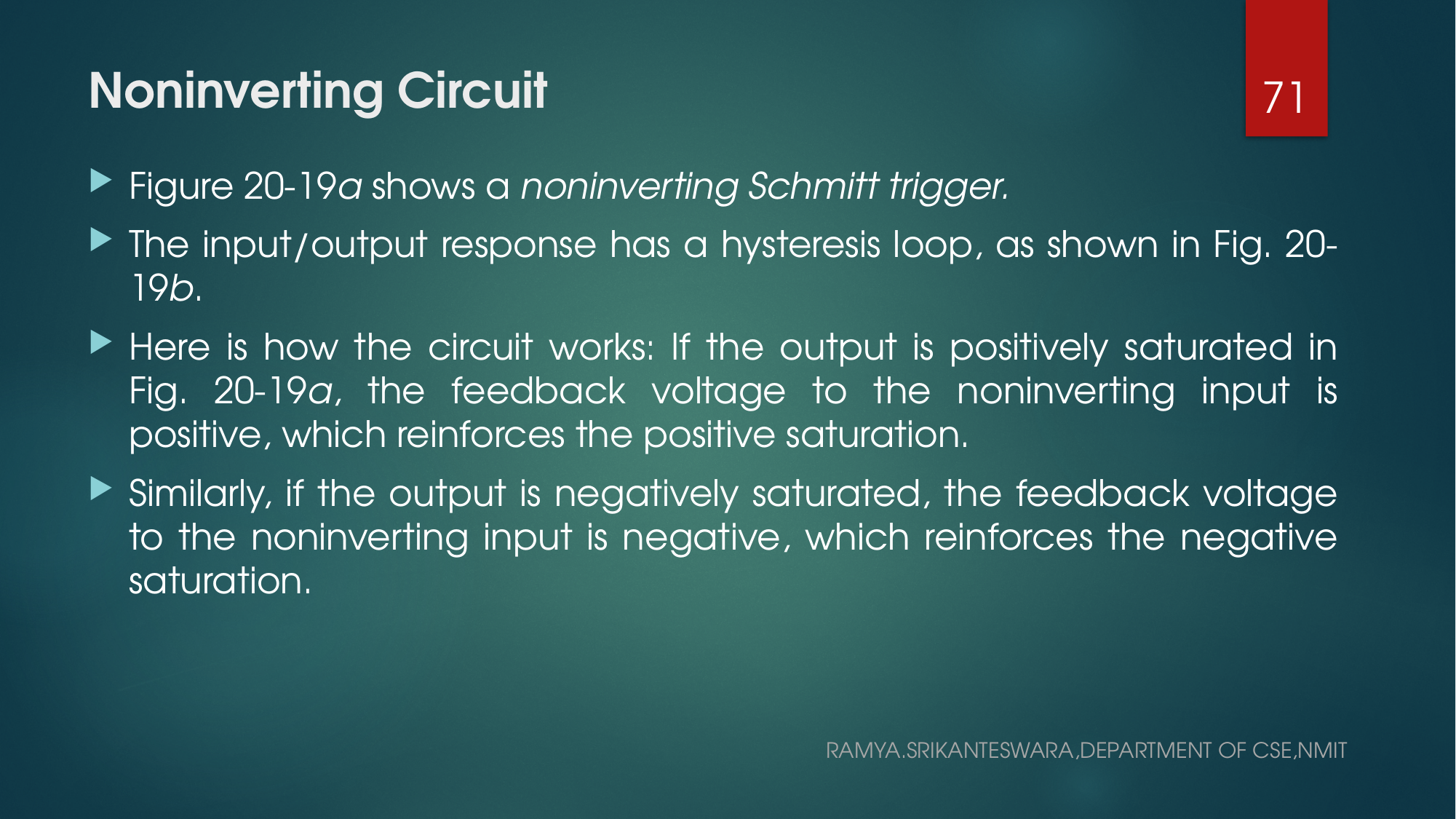

71
# Noninverting Circuit
Figure 20-19a shows a noninverting Schmitt trigger.
The input/output response has a hysteresis loop, as shown in Fig. 20-19b.
Here is how the circuit works: If the output is positively saturated in Fig. 20-19a, the feedback voltage to the noninverting input is positive, which reinforces the positive saturation.
Similarly, if the output is negatively saturated, the feedback voltage to the noninverting input is negative, which reinforces the negative saturation.
RAMYA.SRIKANTESWARA,DEPARTMENT OF CSE,NMIT